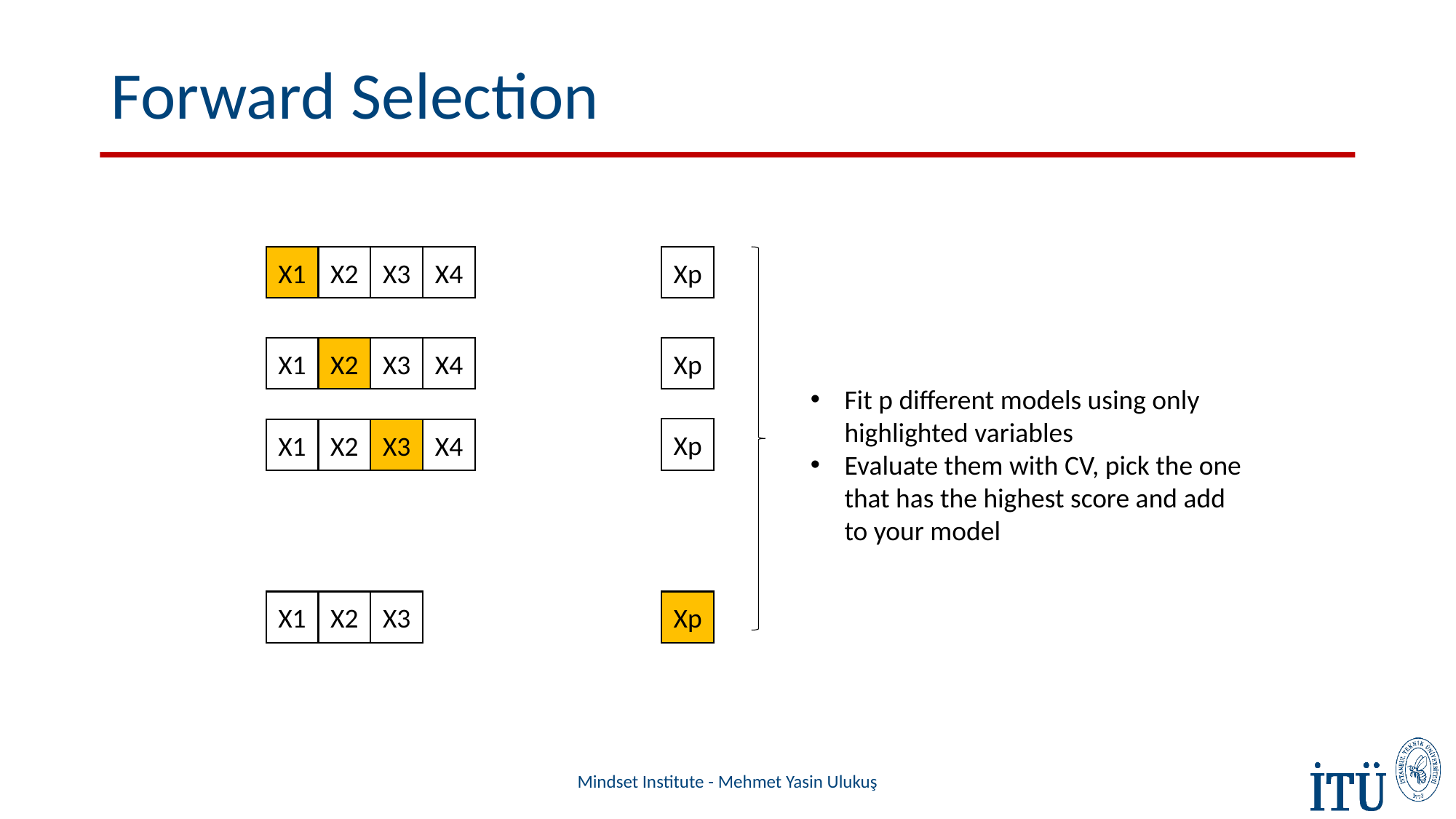

# Forward Selection

X2
X3
X4
Xp

X1
X2
X3
X4
Xp
X1
Fit p different models using only highlighted variables
Evaluate them with CV, pick the one that has the highest score and add to your model
Xp
X2
X3
X4
X1
X2
X3
Xp
X1
Mindset Institute - Mehmet Yasin Ulukuş